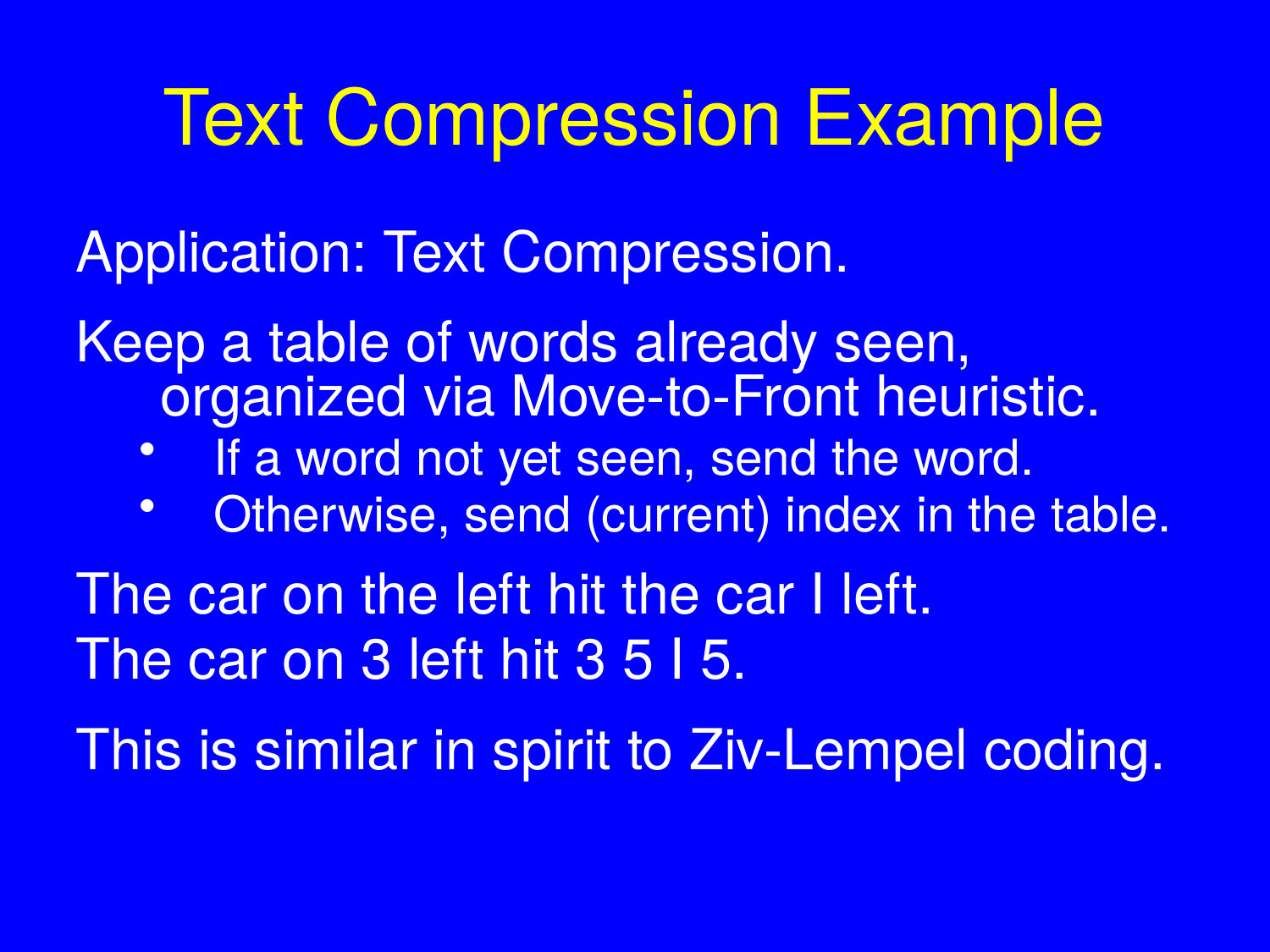

# Text Compression Example
Application: Text Compression.

Keep a table of words already seen, organized via Move-to-Front heuristic.
If a word not yet seen, send the word.
Otherwise, send (current) index in the table.

The car on the left hit the car I left.
The car on 3 left hit 3 5 I 5.

This is similar in spirit to Ziv-Lempel coding.